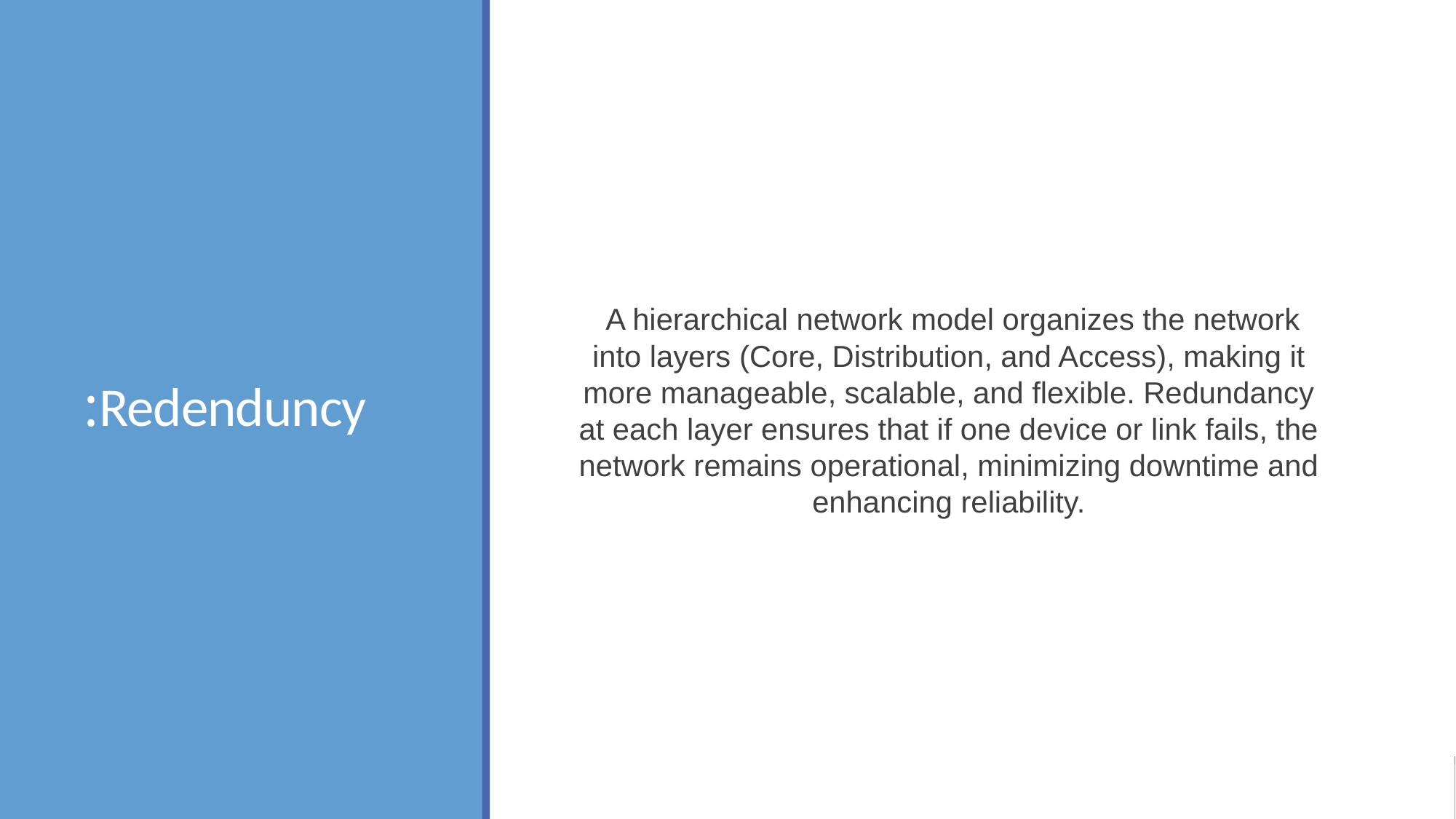

# Redenduncy:
 A hierarchical network model organizes the network into layers (Core, Distribution, and Access), making it more manageable, scalable, and flexible. Redundancy at each layer ensures that if one device or link fails, the network remains operational, minimizing downtime and enhancing reliability.